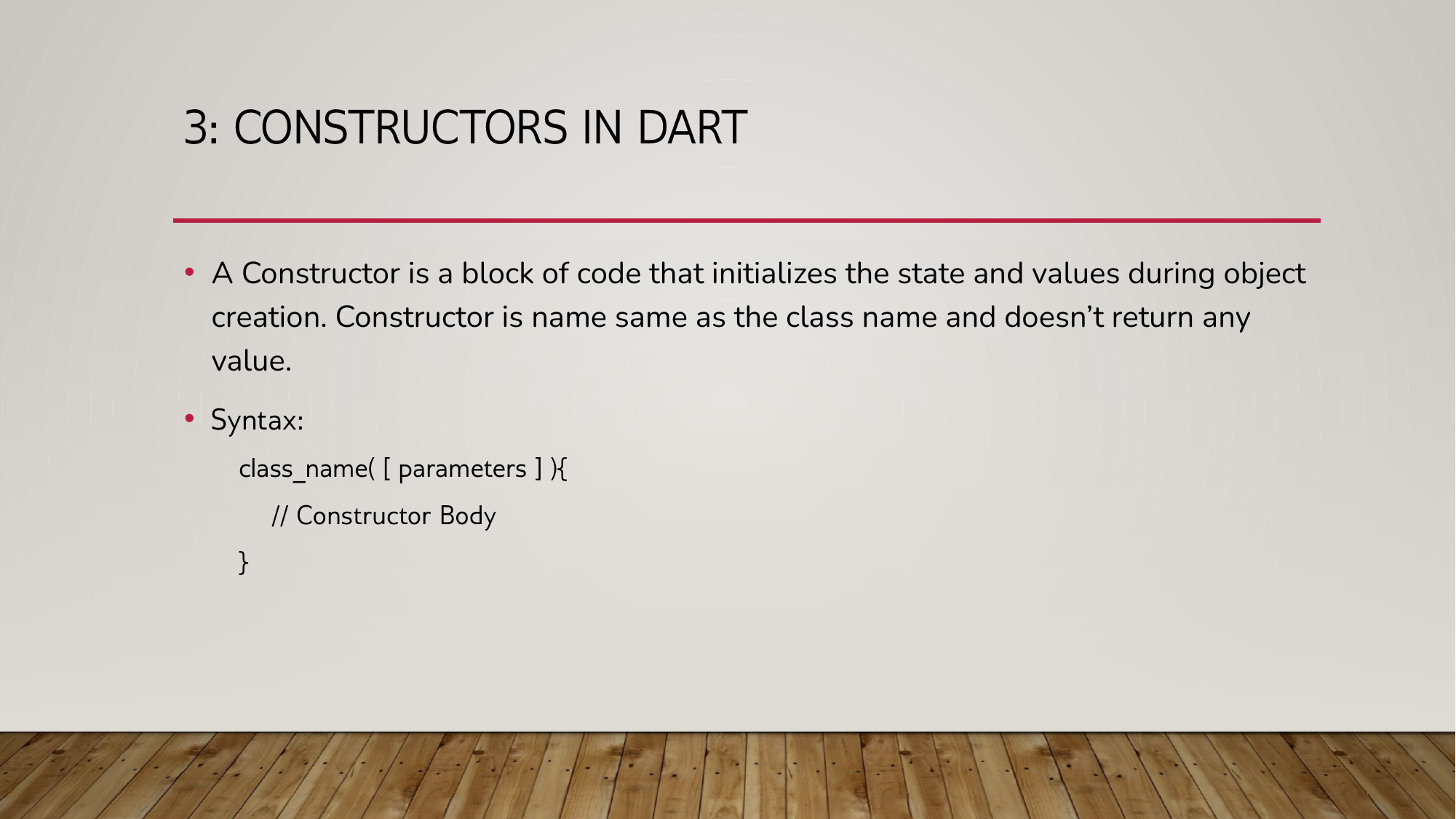

# 3: Constructors in Dart
A Constructor is a block of code that initializes the state and values during object creation. Constructor is name same as the class name and doesn’t return any value.
Syntax:
class_name( [ parameters ] ){
    // Constructor Body
}